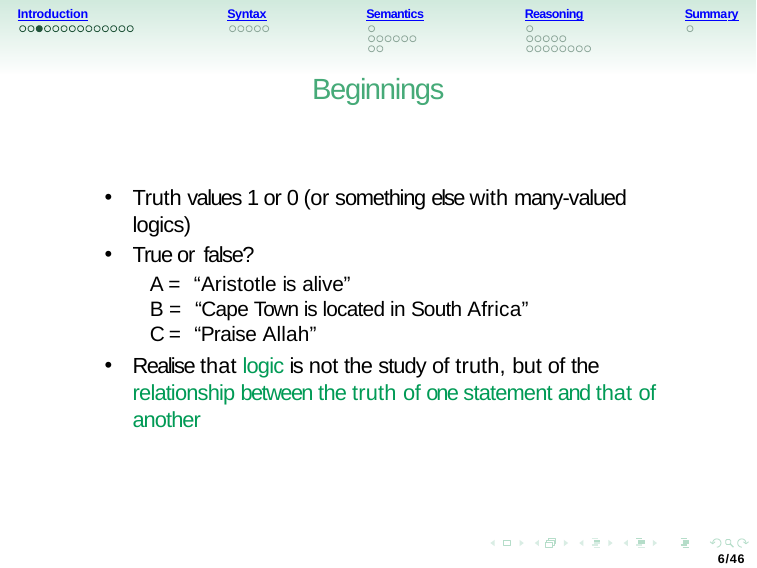

Introduction
Syntax
Semantics
Reasoning
Summary

Beginnings
Truth values 1 or 0 (or something else with many-valued  logics)
True or false?
A = “Aristotle is alive”
B = “Cape Town is located in South Africa”  C = “Praise Allah”
Realise that logic is not the study of truth, but of the  relationship between the truth of one statement and that of  another

6/46